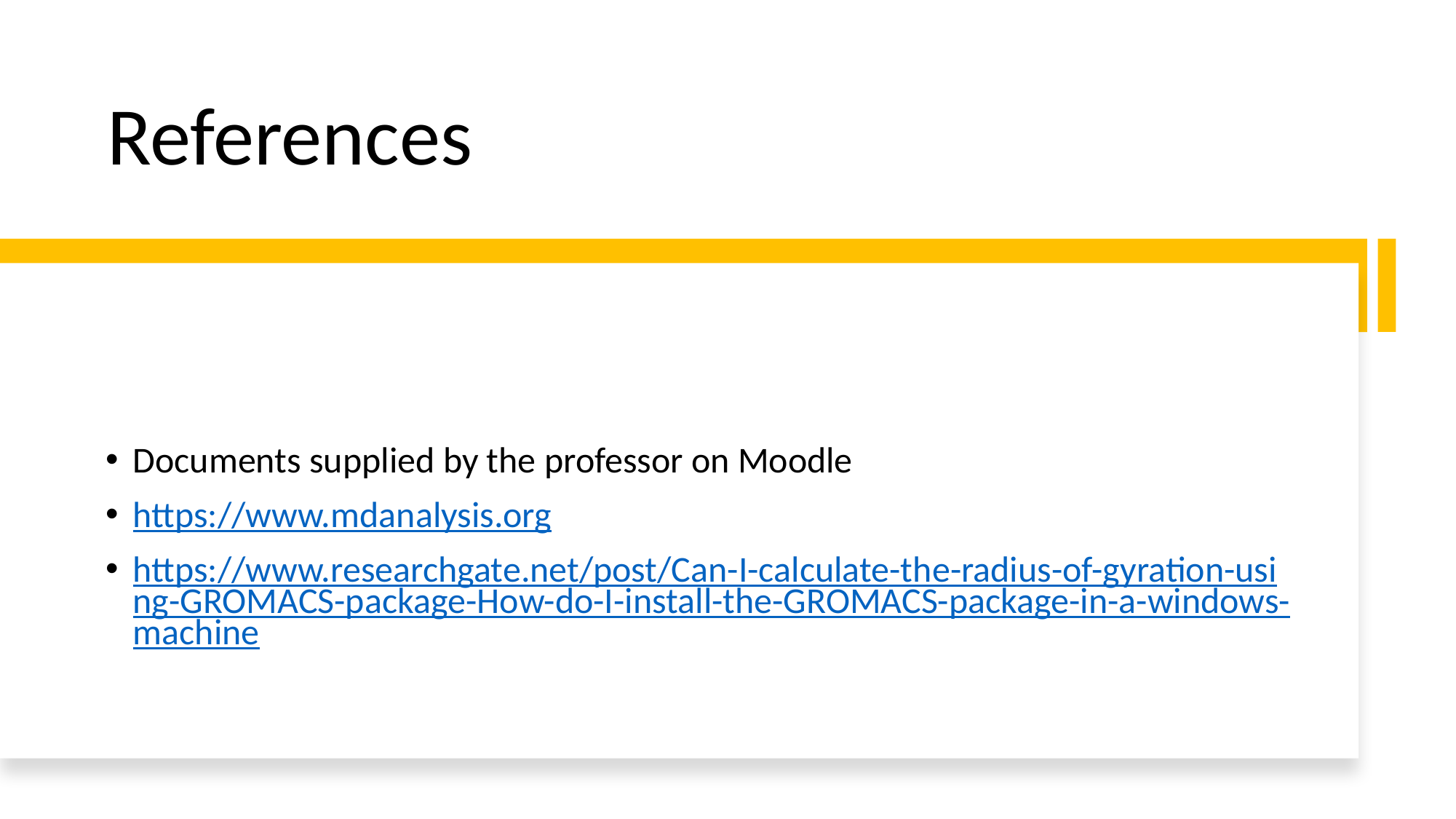

# References

Documents supplied by the professor on Moodle
https://www.mdanalysis.org
https://www.researchgate.net/post/Can-I-calculate-the-radius-of-gyration-using-GROMACS-package-How-do-I-install-the-GROMACS-package-in-a-windows-machine
23